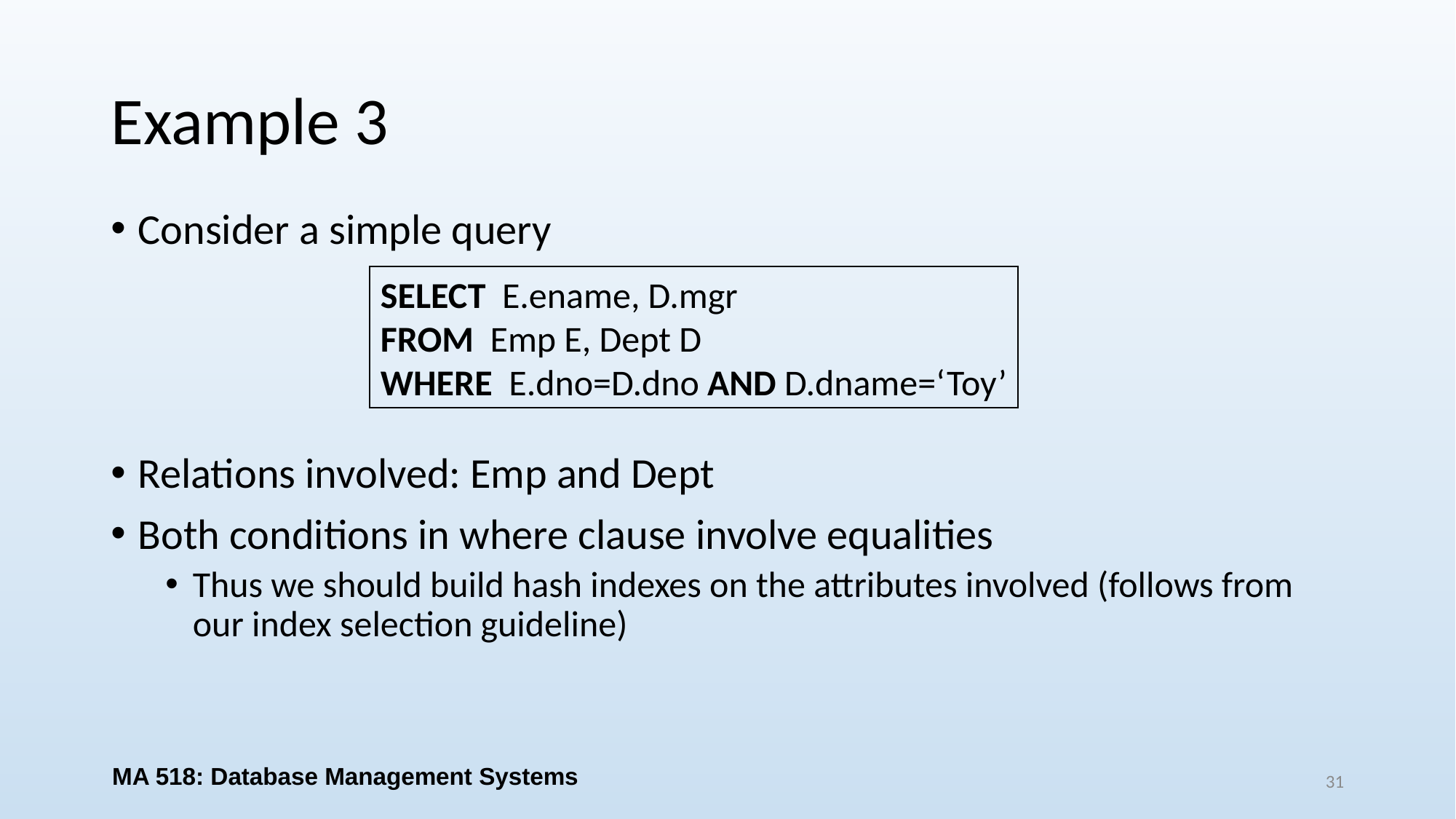

# Example 3
Consider a simple query

Relations involved: Emp and Dept
Both conditions in where clause involve equalities
Thus we should build hash indexes on the attributes involved (follows from our index selection guideline)
SELECT  E.ename, D.mgr
FROM  Emp E, Dept D
WHERE  E.dno=D.dno AND D.dname=‘Toy’
MA 518: Database Management Systems
31